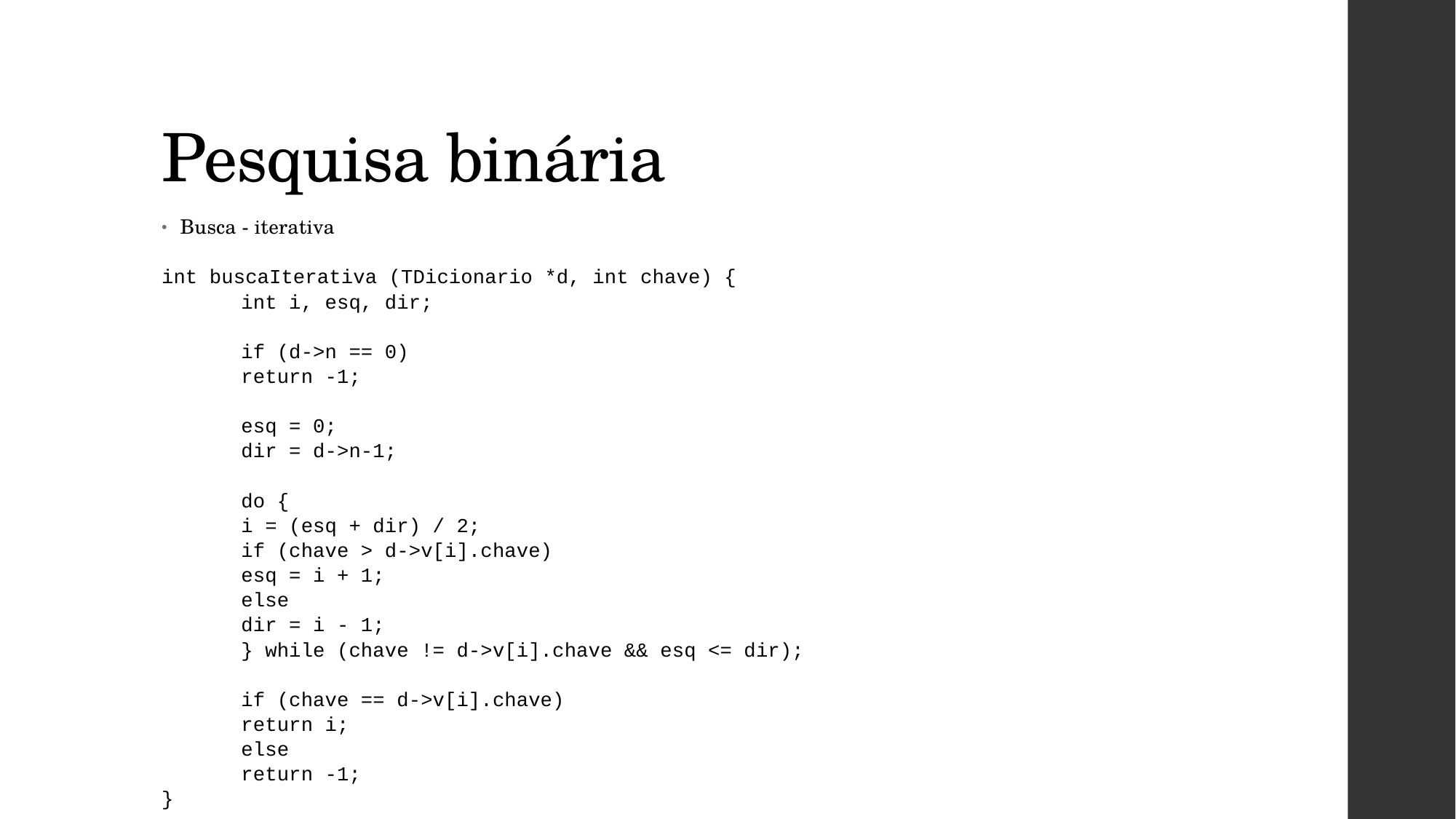

# Pesquisa binária
Busca - iterativa

int buscaIterativa (TDicionario *d, int chave) {
	int i, esq, dir;

	if (d->n == 0)
		return -1;

	esq = 0;
	dir = d->n-1;

	do {
		i = (esq + dir) / 2;
		if (chave > d->v[i].chave)
			esq = i + 1;
		else
			dir = i - 1;
	} while (chave != d->v[i].chave && esq <= dir);

	if (chave == d->v[i].chave)
		return i;
	else
		return -1;
}